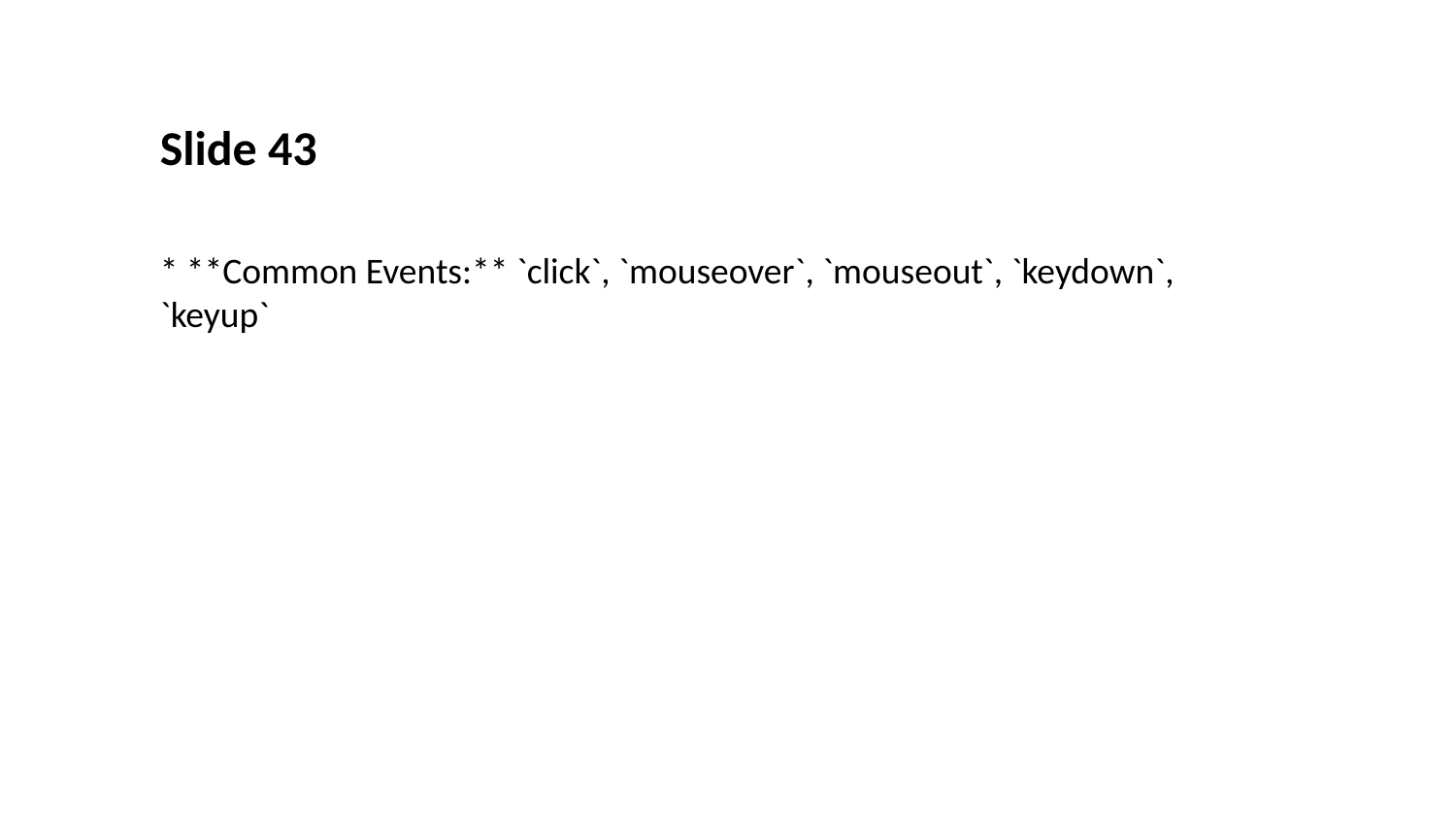

Slide 43
* **Common Events:** `click`, `mouseover`, `mouseout`, `keydown`, `keyup`